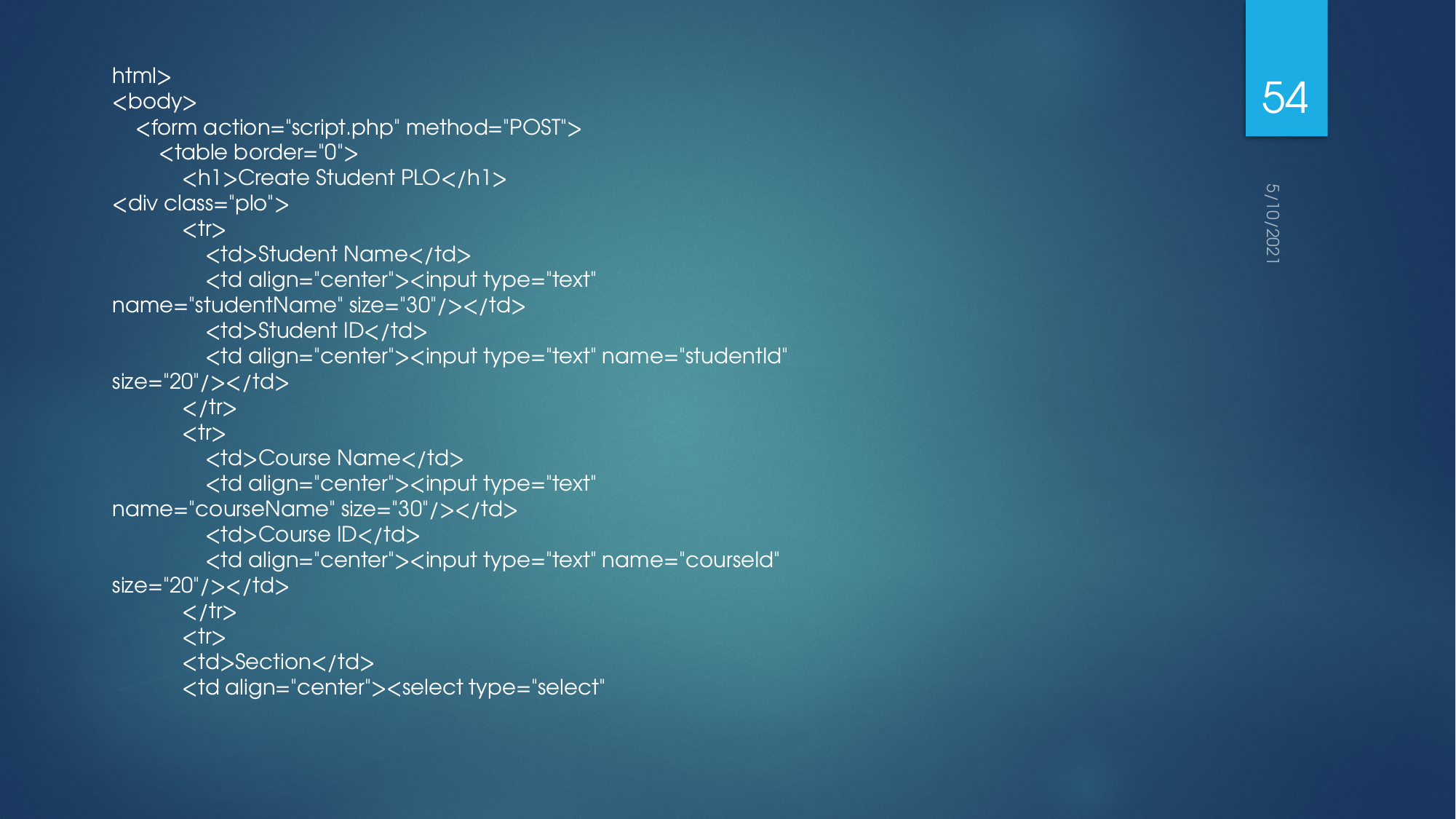

54
html>
<body>
    <form action="script.php" method="POST">
        <table border="0">
            <h1>Create Student PLO</h1>
<div class="plo">
            <tr>
                <td>Student Name</td>
                <td align="center"><input type="text" name="studentName" size="30"/></td>
                <td>Student ID</td>
                <td align="center"><input type="text" name="studentId" size="20"/></td>
            </tr>
            <tr>
                <td>Course Name</td>
                <td align="center"><input type="text" name="courseName" size="30"/></td>
                <td>Course ID</td>
                <td align="center"><input type="text" name="courseId" size="20"/></td>
            </tr>
            <tr>
            <td>Section</td>
            <td align="center"><select type="select"
5/10/2021